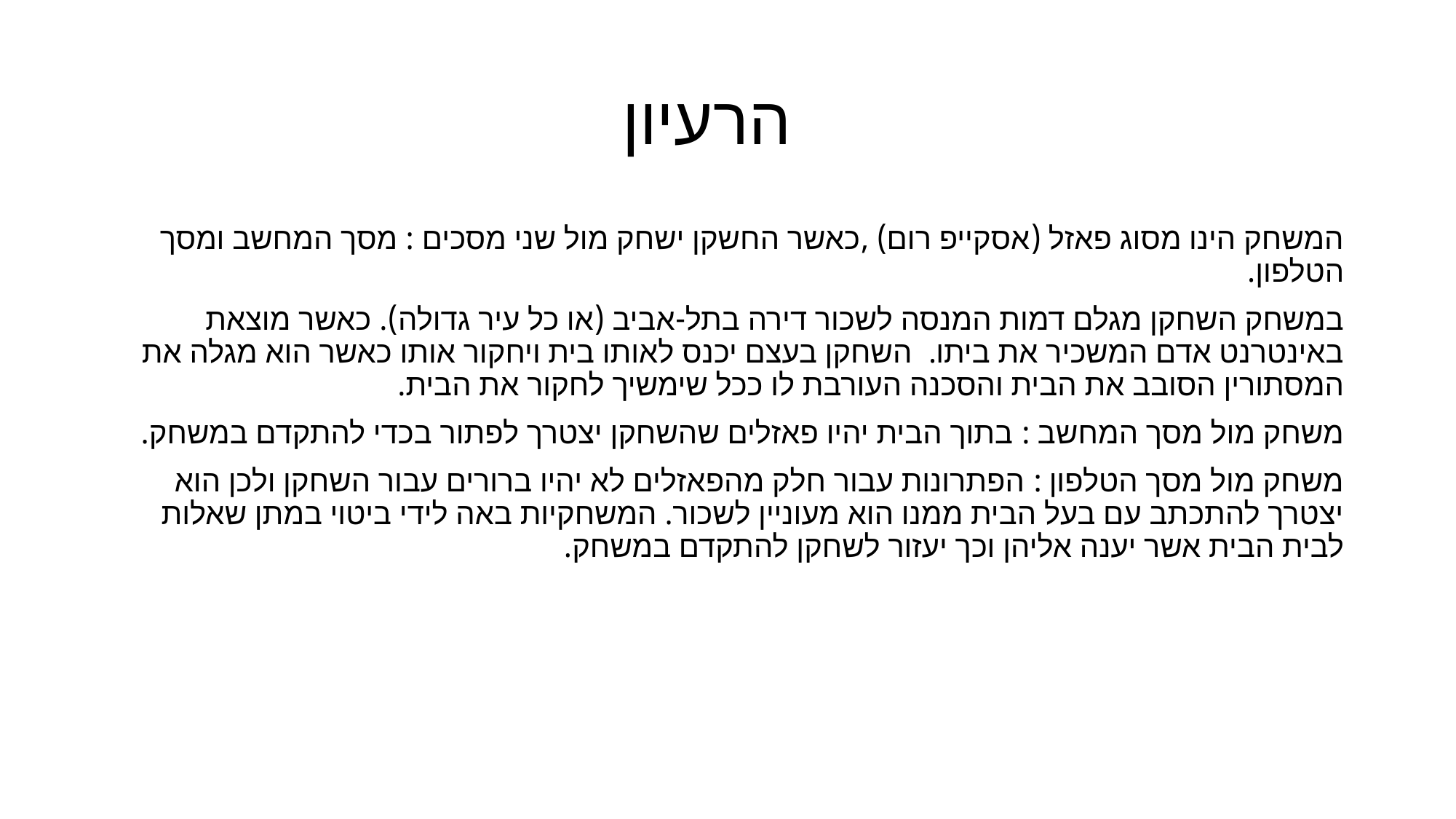

# הרעיון
המשחק הינו מסוג פאזל (אסקייפ רום) ,כאשר החשקן ישחק מול שני מסכים : מסך המחשב ומסך הטלפון.
במשחק השחקן מגלם דמות המנסה לשכור דירה בתל-אביב (או כל עיר גדולה). כאשר מוצאת באינטרנט אדם המשכיר את ביתו.  השחקן בעצם יכנס לאותו בית ויחקור אותו כאשר הוא מגלה את המסתורין הסובב את הבית והסכנה העורבת לו ככל שימשיך לחקור את הבית.
משחק מול מסך המחשב : בתוך הבית יהיו פאזלים שהשחקן יצטרך לפתור בכדי להתקדם במשחק.
משחק מול מסך הטלפון : הפתרונות עבור חלק מהפאזלים לא יהיו ברורים עבור השחקן ולכן הוא יצטרך להתכתב עם בעל הבית ממנו הוא מעוניין לשכור. המשחקיות באה לידי ביטוי במתן שאלות לבית הבית אשר יענה אליהן וכך יעזור לשחקן להתקדם במשחק.